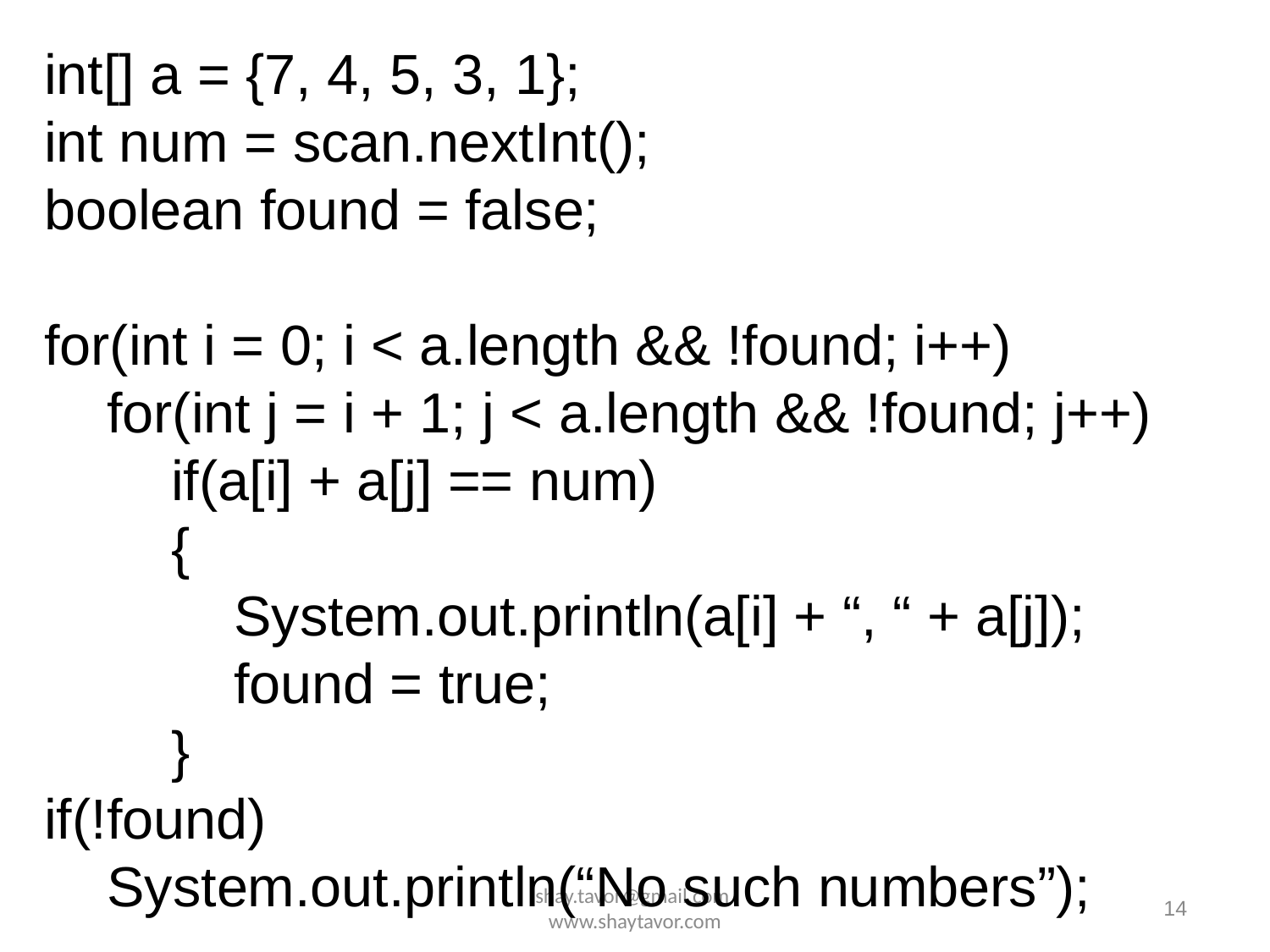

int[] a = {7, 4, 5, 3, 1};
int num = scan.nextInt();
boolean found = false;

for(int i = 0; i < a.length && !found; i++)
    for(int j = i + 1; j < a.length && !found; j++)
	if(a[i] + a[j] == num)
	{
	    System.out.println(a[i] + “, “ + a[j]);
   	    found = true;
	}
if(!found)
    System.out.println(“No such numbers”);

shay.tavor@gmail.com  www.shaytavor.com
14